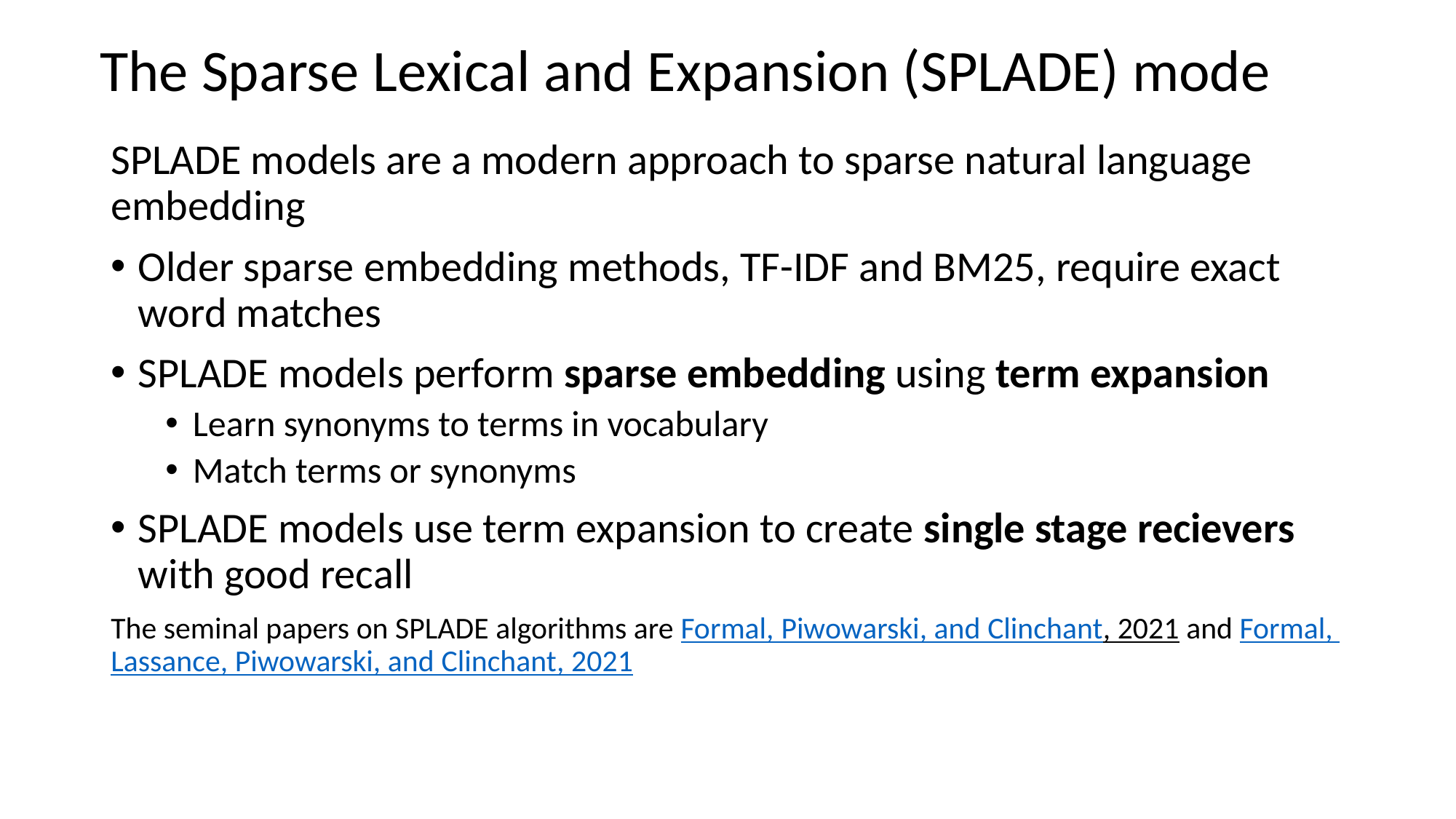

# The Sparse Lexical and Expansion (SPLADE) mode
SPLADE models are a modern approach to sparse natural language embedding
Older sparse embedding methods, TF-IDF and BM25, require exact word matches
SPLADE models perform sparse embedding using term expansion
Learn synonyms to terms in vocabulary
Match terms or synonyms
SPLADE models use term expansion to create single stage recievers with good recall
The seminal papers on SPLADE algorithms are Formal, Piwowarski, and Clinchant, 2021 and Formal, Lassance, Piwowarski, and Clinchant, 2021